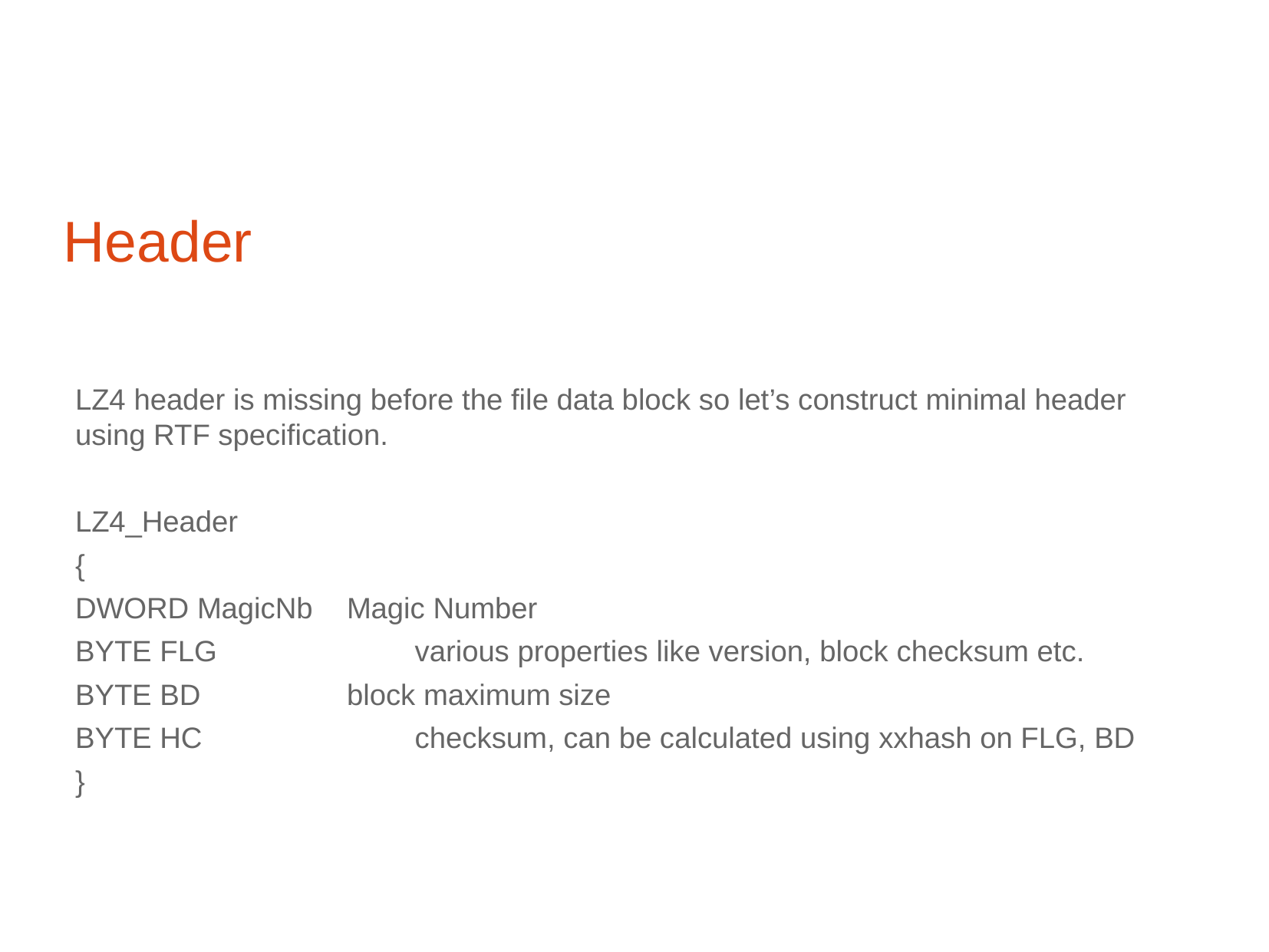

Header

LZ4 header is missing before the file data block so let’s construct minimal header using RTF specification.

LZ4_Header
{
DWORD MagicNb		Magic Number
BYTE FLG                    	various properties like version, block checksum etc.
BYTE BD		 	  	block maximum size
BYTE HC                      	checksum, can be calculated using xxhash on FLG, BD
}